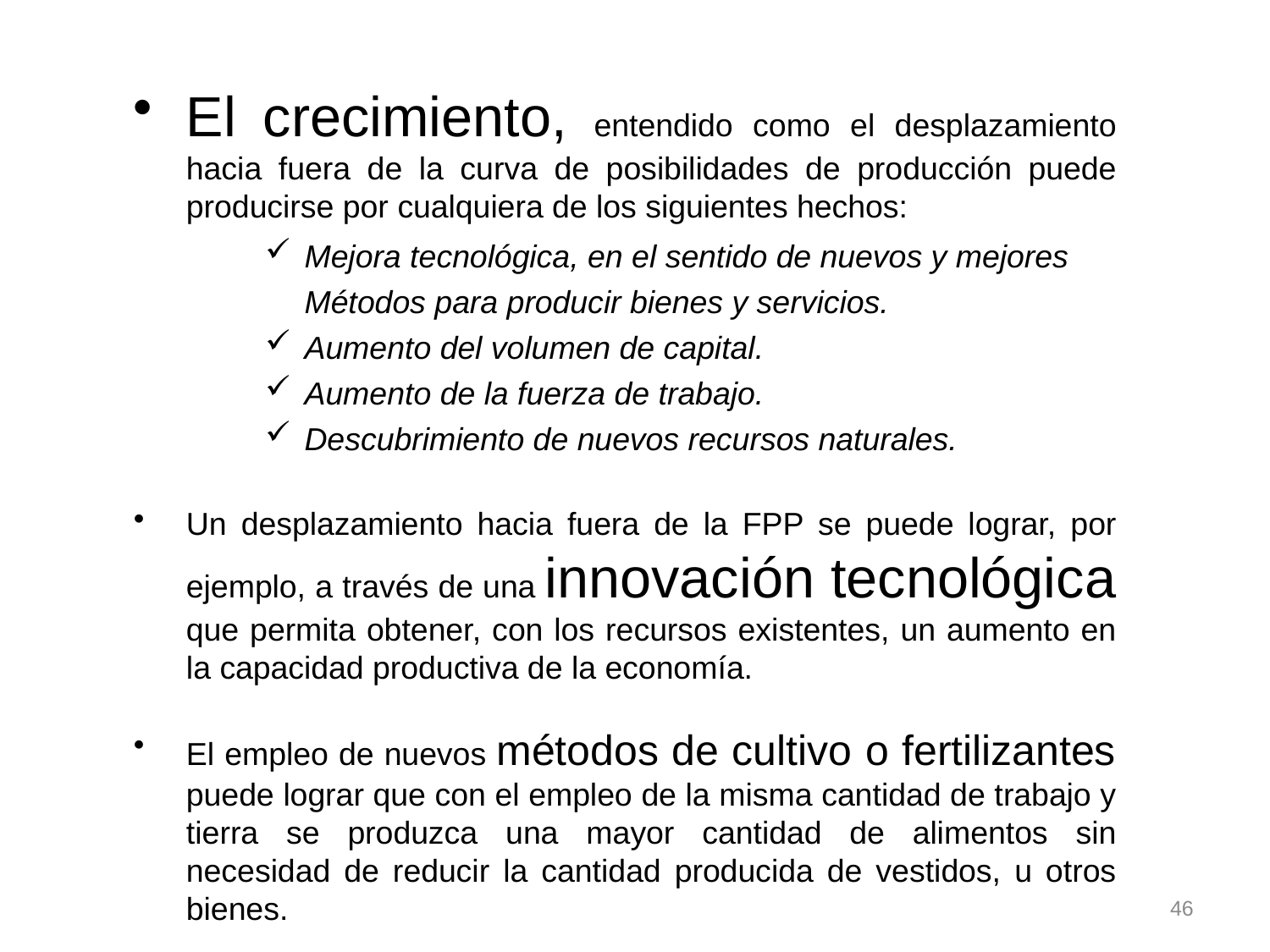

El crecimiento, entendido como el desplazamiento hacia fuera de la curva de posibilidades de producción puede producirse por cualquiera de los siguientes hechos:
Mejora tecnológica, en el sentido de nuevos y mejores
	Métodos para producir bienes y servicios.
Aumento del volumen de capital.
Aumento de la fuerza de trabajo.
Descubrimiento de nuevos recursos naturales.
Un desplazamiento hacia fuera de la FPP se puede lograr, por ejemplo, a través de una innovación tecnológica que permita obtener, con los recursos existentes, un aumento en la capacidad productiva de la economía.

El empleo de nuevos métodos de cultivo o fertilizantes puede lograr que con el empleo de la misma cantidad de trabajo y tierra se produzca una mayor cantidad de alimentos sin necesidad de reducir la cantidad producida de vestidos, u otros bienes.

46